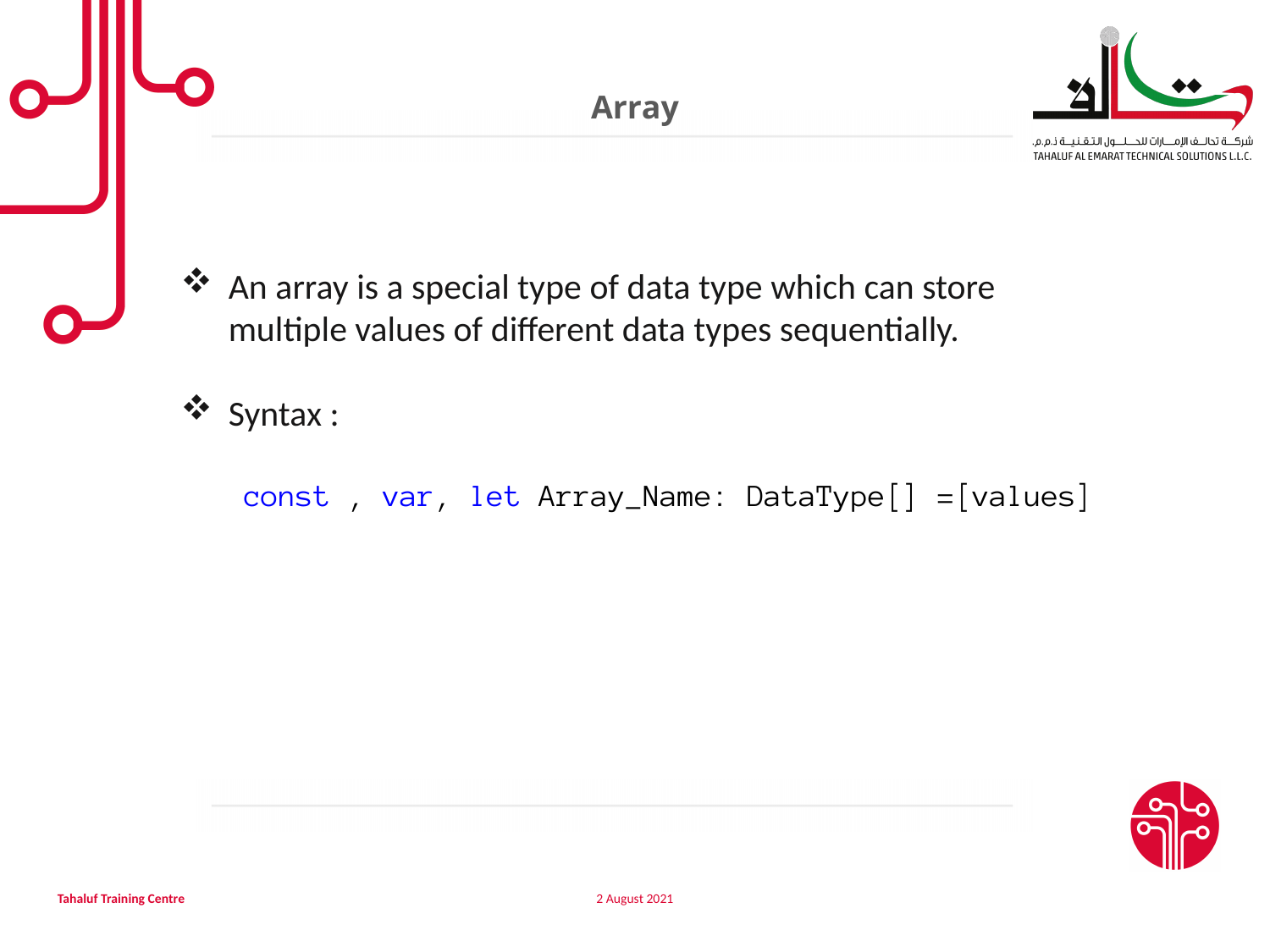

Array
An array is a special type of data type which can store multiple values of different data types sequentially.

Syntax :

const , var, let Array_Name: DataType[] =[values]